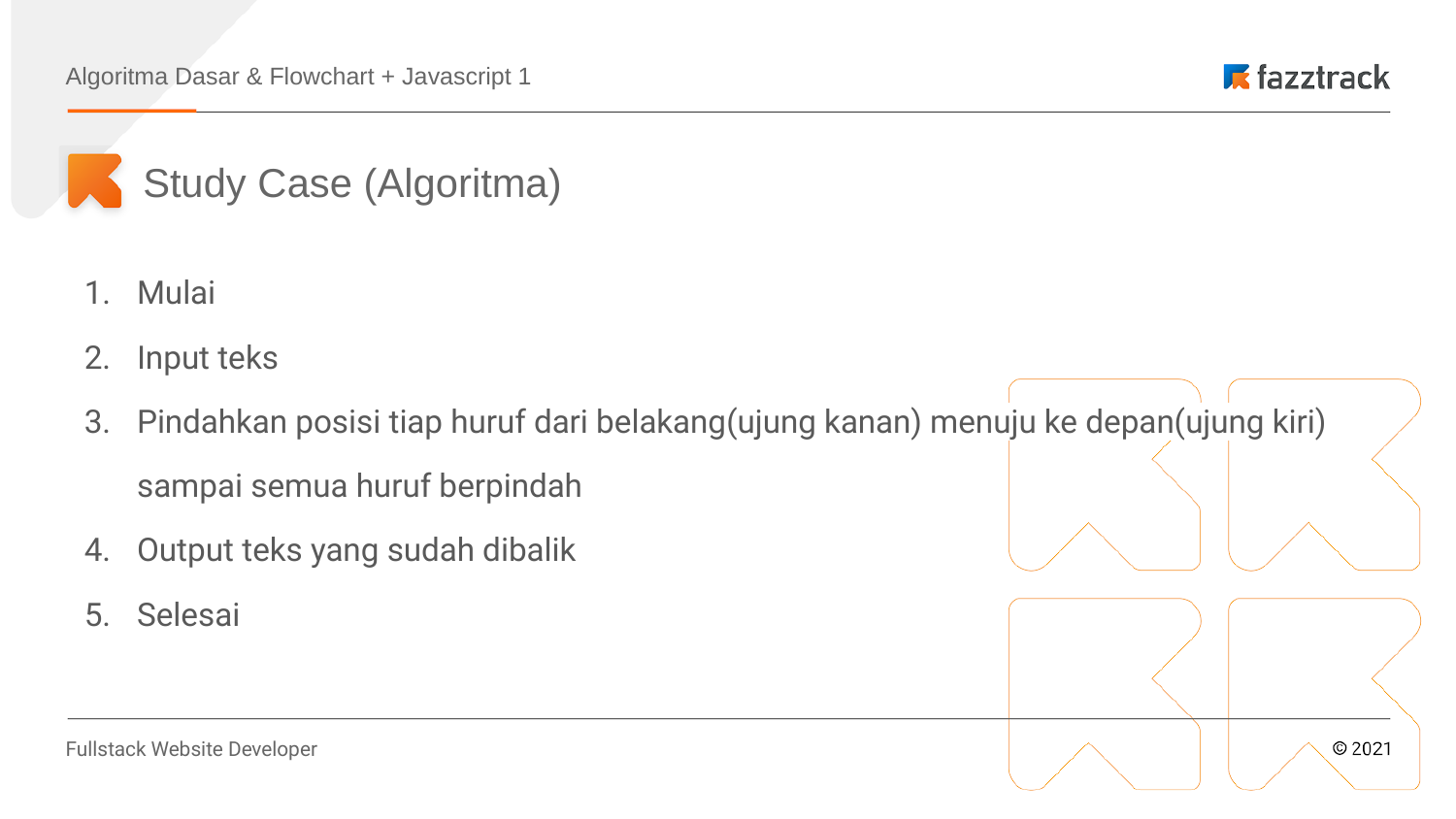

Algoritma Dasar & Flowchart + Javascript 1
Study Case (Algoritma)
Mulai
Input teks
Pindahkan posisi tiap huruf dari belakang(ujung kanan) menuju ke depan(ujung kiri) sampai semua huruf berpindah
Output teks yang sudah dibalik
Selesai
Fullstack Website Developer